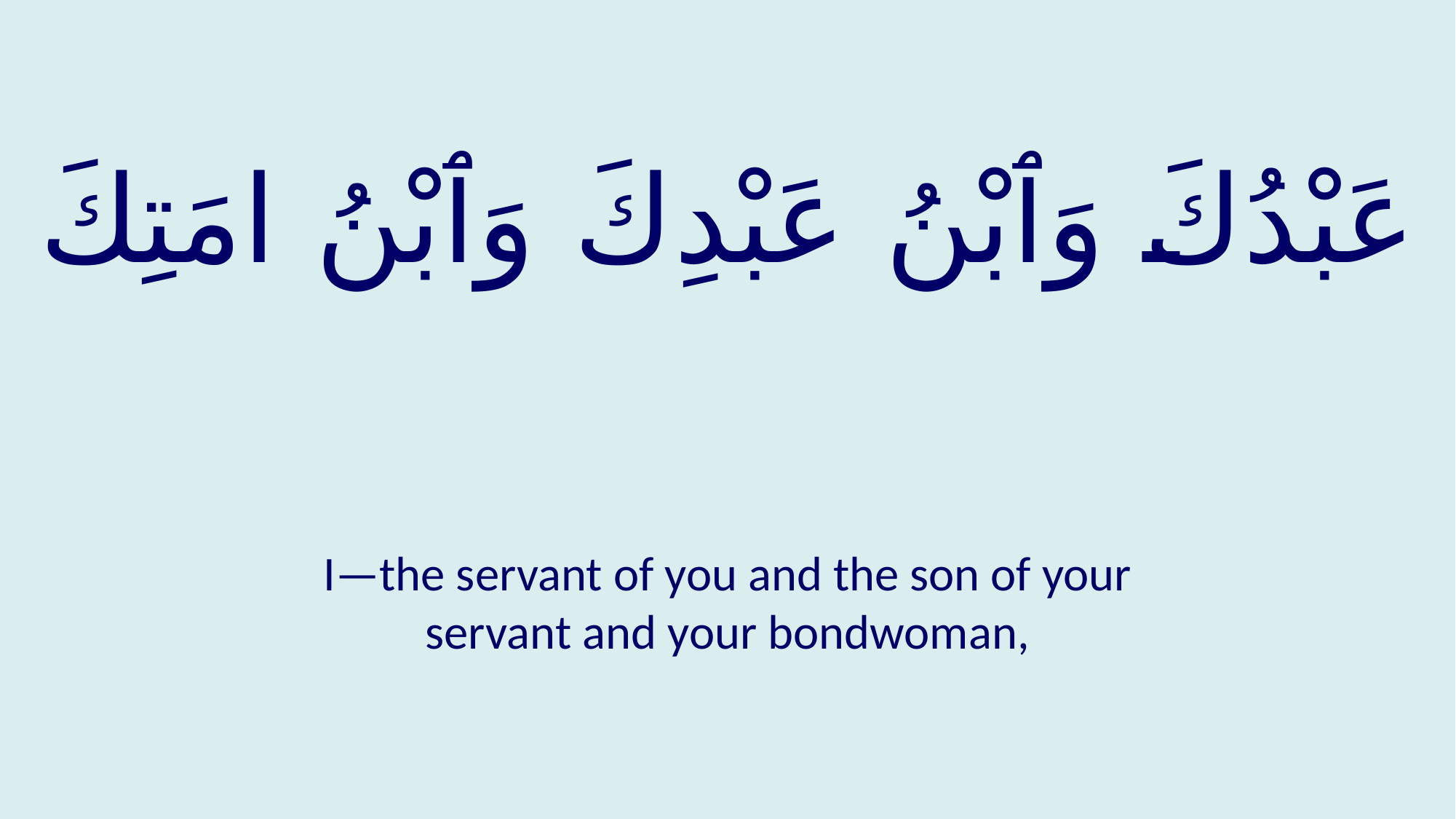

# عَبْدُكَ وَٱبْنُ عَبْدِكَ وَٱبْنُ امَتِكَ
I—the servant of you and the son of your servant and your bondwoman,